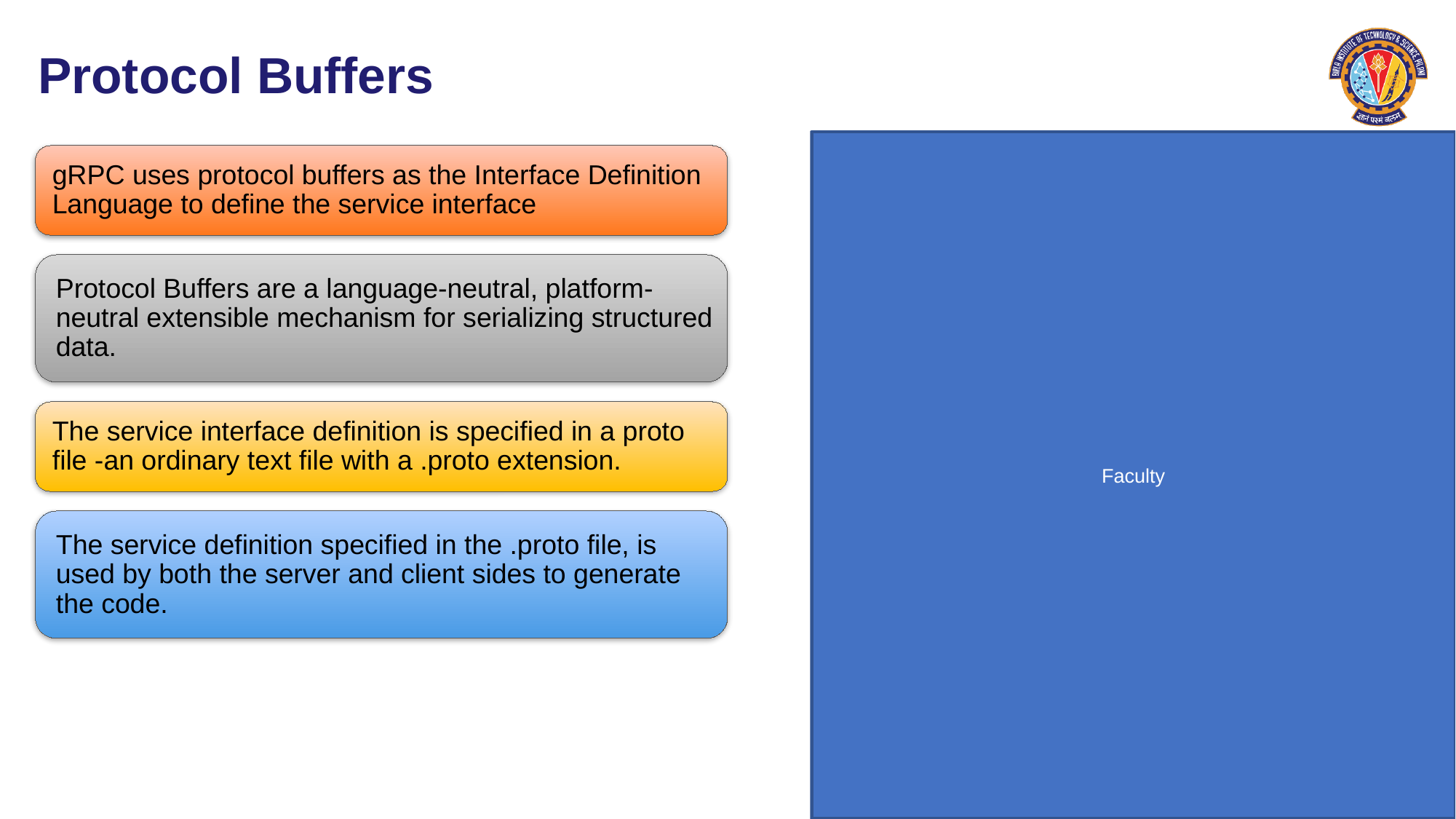

# Protocol Buffers
gRPC uses protocol buffers as the Interface Definition Language to define the service interface
Protocol Buffers are a language-neutral, platform-neutral extensible mechanism for serializing structured data.
The service interface definition is specified in a proto file -an ordinary text file with a .proto extension.
The service definition specified in the .proto file, is used by both the server and client sides to generate the code.